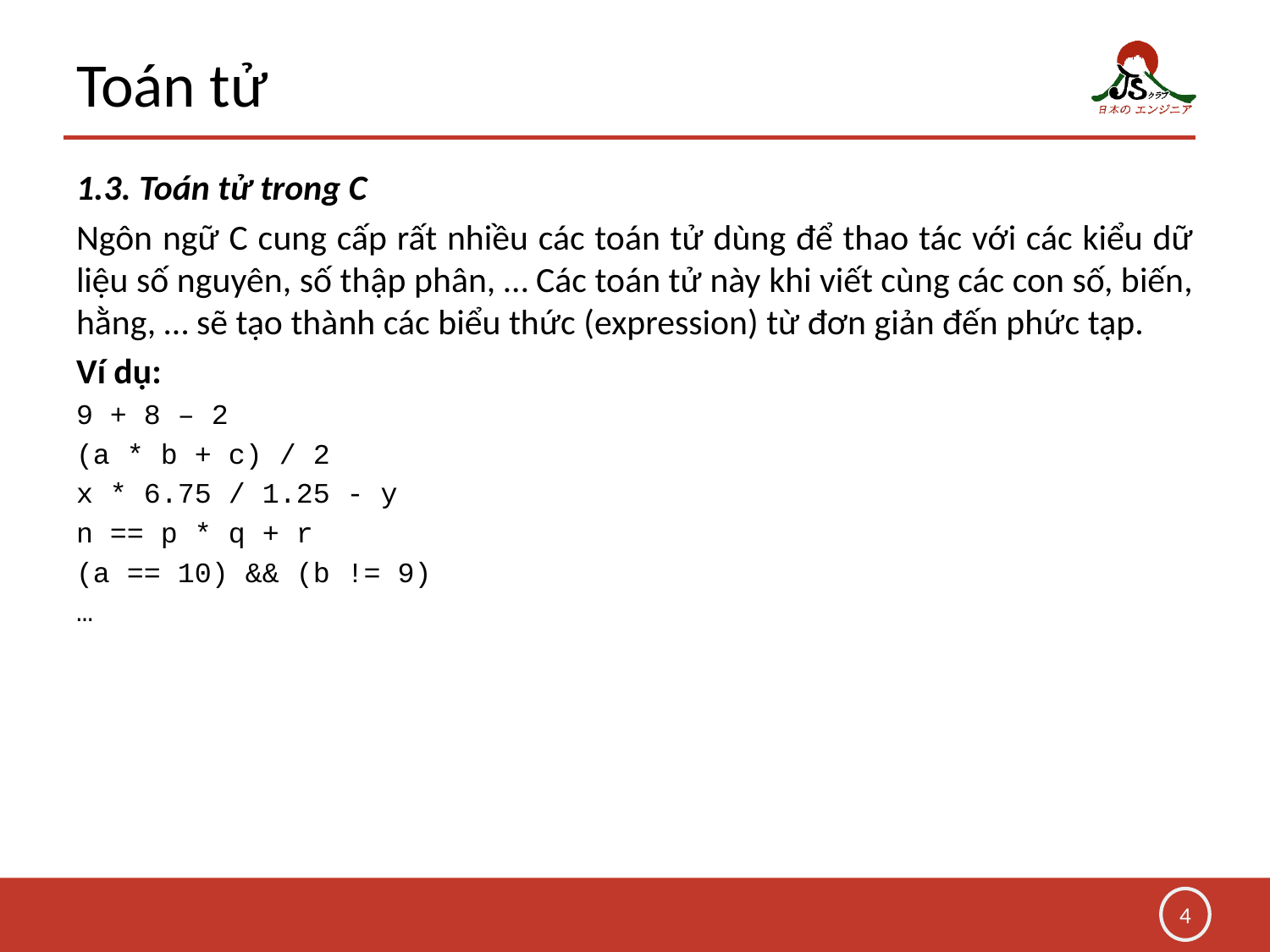

# Toán tử
1.3. Toán tử trong C
Ngôn ngữ C cung cấp rất nhiều các toán tử dùng để thao tác với các kiểu dữ liệu số nguyên, số thập phân, … Các toán tử này khi viết cùng các con số, biến, hằng, … sẽ tạo thành các biểu thức (expression) từ đơn giản đến phức tạp.
Ví dụ:
9 + 8 – 2
(a * b + c) / 2
x * 6.75 / 1.25 - y
n == p * q + r
(a == 10) && (b != 9)
…